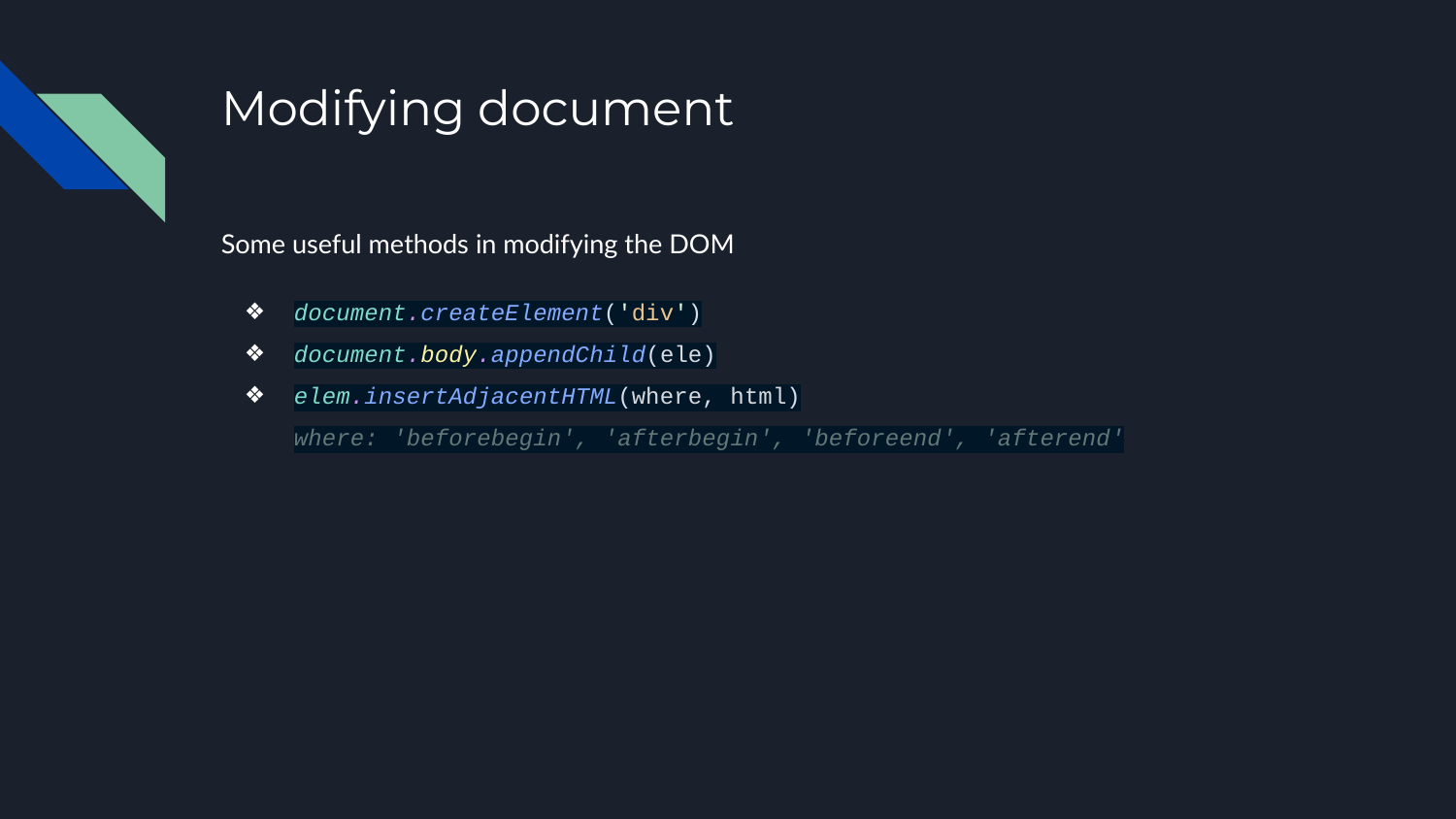

# Modifying document
Some useful methods in modifying the DOM
document.createElement('div')
document.body.appendChild(ele)
elem.insertAdjacentHTML(where, html)
where: 'beforebegin', 'afterbegin', 'beforeend', 'afterend'